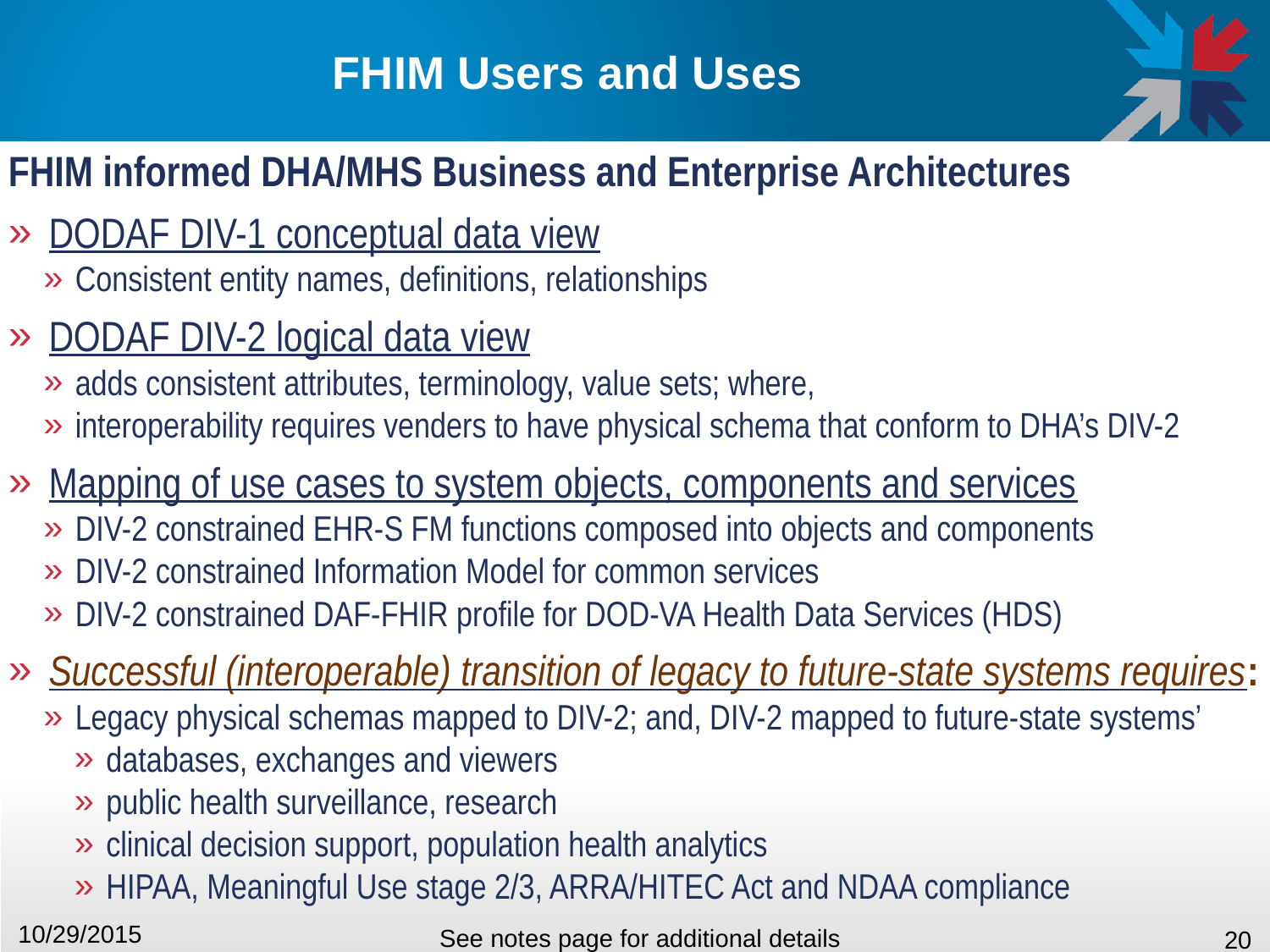

# FHIM Users and Uses
FHIM informed DHA/MHS Business and Enterprise Architectures
DODAF DIV-1 conceptual data view
Consistent entity names, definitions, relationships
DODAF DIV-2 logical data view
adds consistent attributes, terminology, value sets; where,
interoperability requires venders to have physical schema that conform to DHA’s DIV-2
Mapping of use cases to system objects, components and services
DIV-2 constrained EHR-S FM functions composed into objects and components
DIV-2 constrained Information Model for common services
DIV-2 constrained DAF-FHIR profile for DOD-VA Health Data Services (HDS)
Successful (interoperable) transition of legacy to future-state systems requires:
Legacy physical schemas mapped to DIV-2; and, DIV-2 mapped to future-state systems’
databases, exchanges and viewers
public health surveillance, research
clinical decision support, population health analytics
HIPAA, Meaningful Use stage 2/3, ARRA/HITEC Act and NDAA compliance
10/29/2015
See notes page for additional details
20